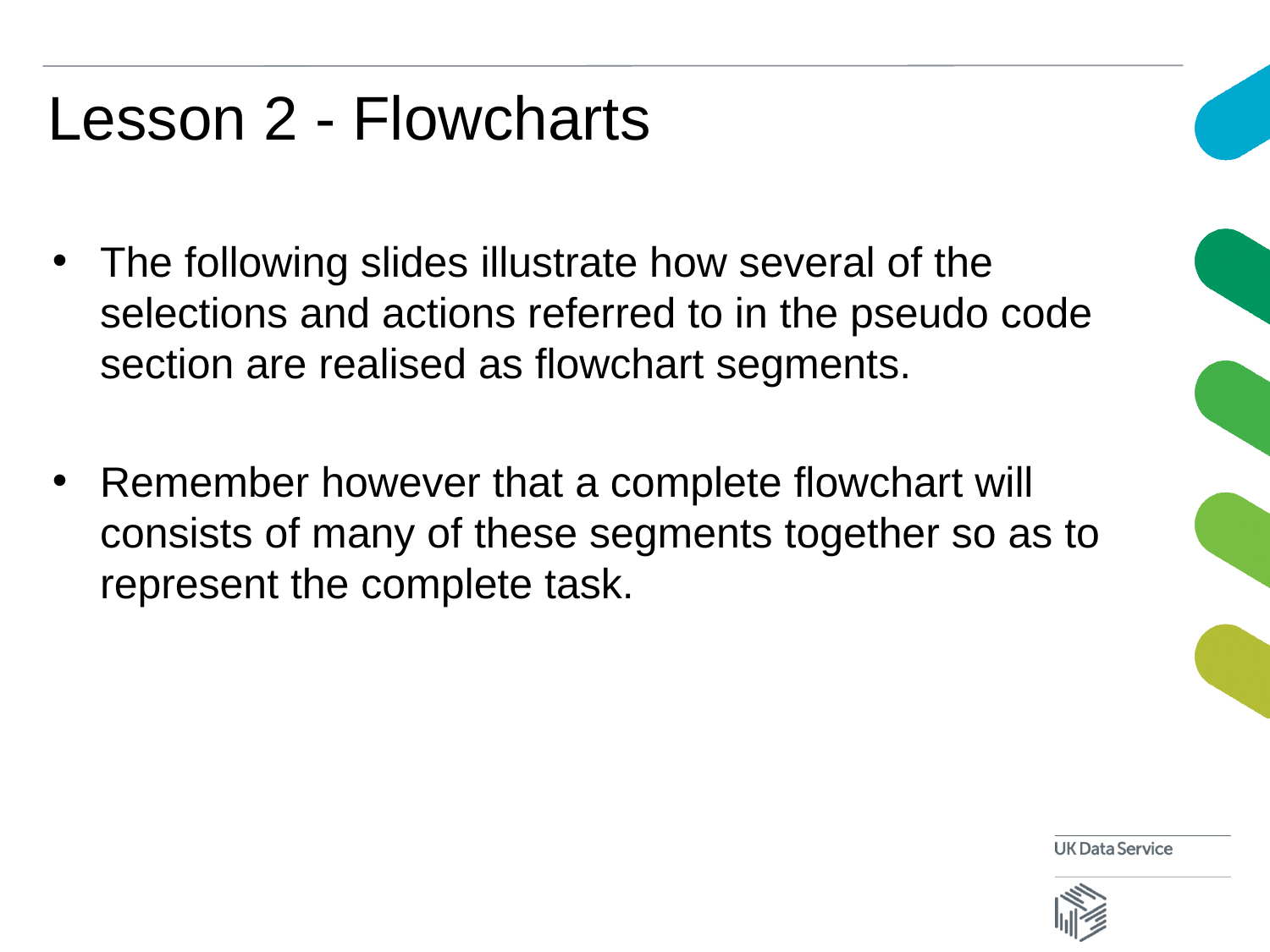

# Lesson 2 - Flowcharts
The following slides illustrate how several of the selections and actions referred to in the pseudo code section are realised as flowchart segments.

Remember however that a complete flowchart will consists of many of these segments together so as to represent the complete task.